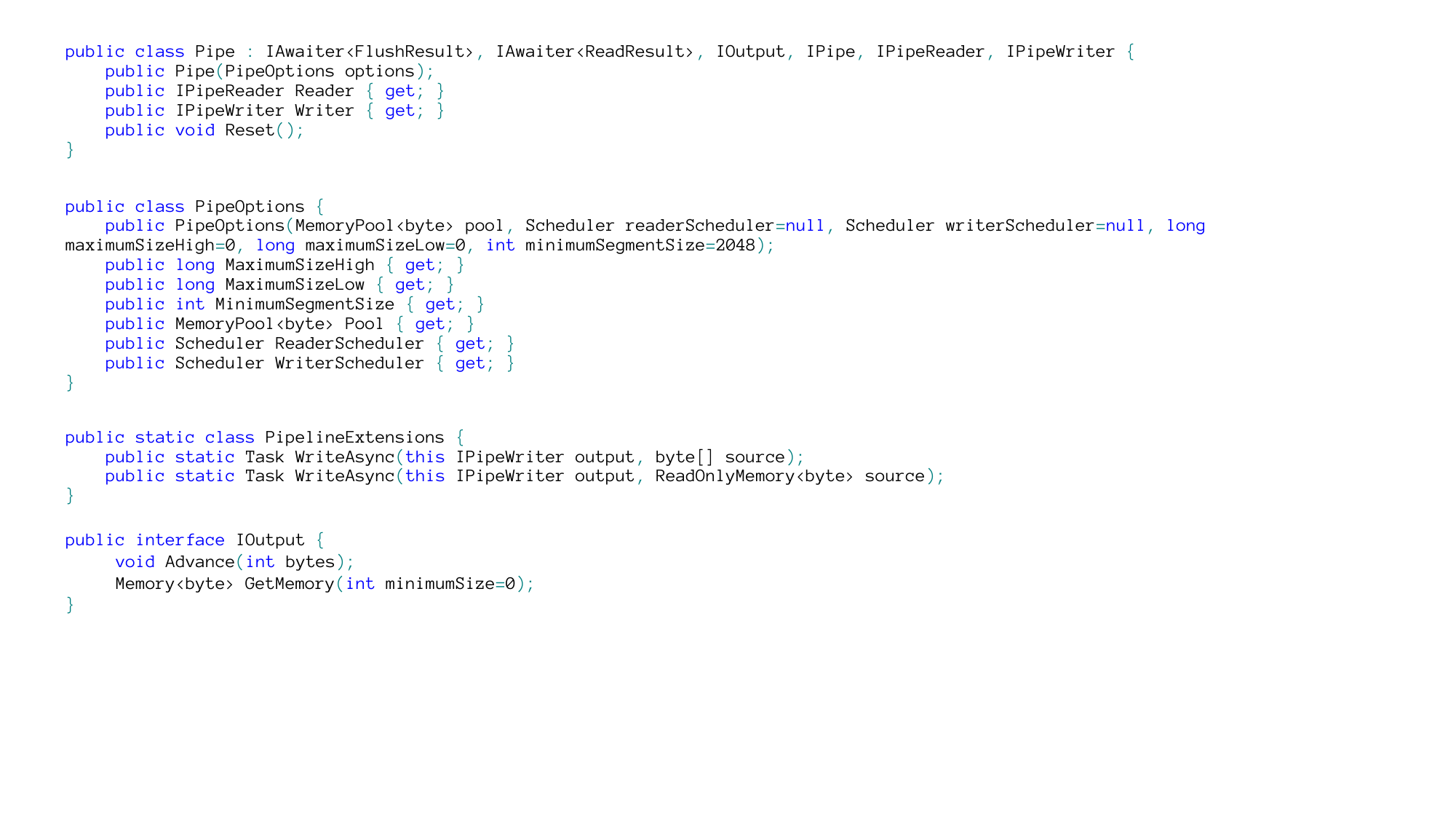

public class Pipe : IAwaiter<FlushResult>, IAwaiter<ReadResult>, IOutput, IPipe, IPipeReader, IPipeWriter {
    public Pipe(PipeOptions options);
    public IPipeReader Reader { get; }
    public IPipeWriter Writer { get; }
    public void Reset();
}
public class PipeOptions {
    public PipeOptions(MemoryPool<byte> pool, Scheduler readerScheduler=null, Scheduler writerScheduler=null, long maximumSizeHigh=0, long maximumSizeLow=0, int minimumSegmentSize=2048);
    public long MaximumSizeHigh { get; }
    public long MaximumSizeLow { get; }
    public int MinimumSegmentSize { get; }
    public MemoryPool<byte> Pool { get; }
    public Scheduler ReaderScheduler { get; }
    public Scheduler WriterScheduler { get; }
}
public static class PipelineExtensions {
    public static Task WriteAsync(this IPipeWriter output, byte[] source);
    public static Task WriteAsync(this IPipeWriter output, ReadOnlyMemory<byte> source);
}

public interface IOutput {
     void Advance(int bytes);
     Memory<byte> GetMemory(int minimumSize=0);
}